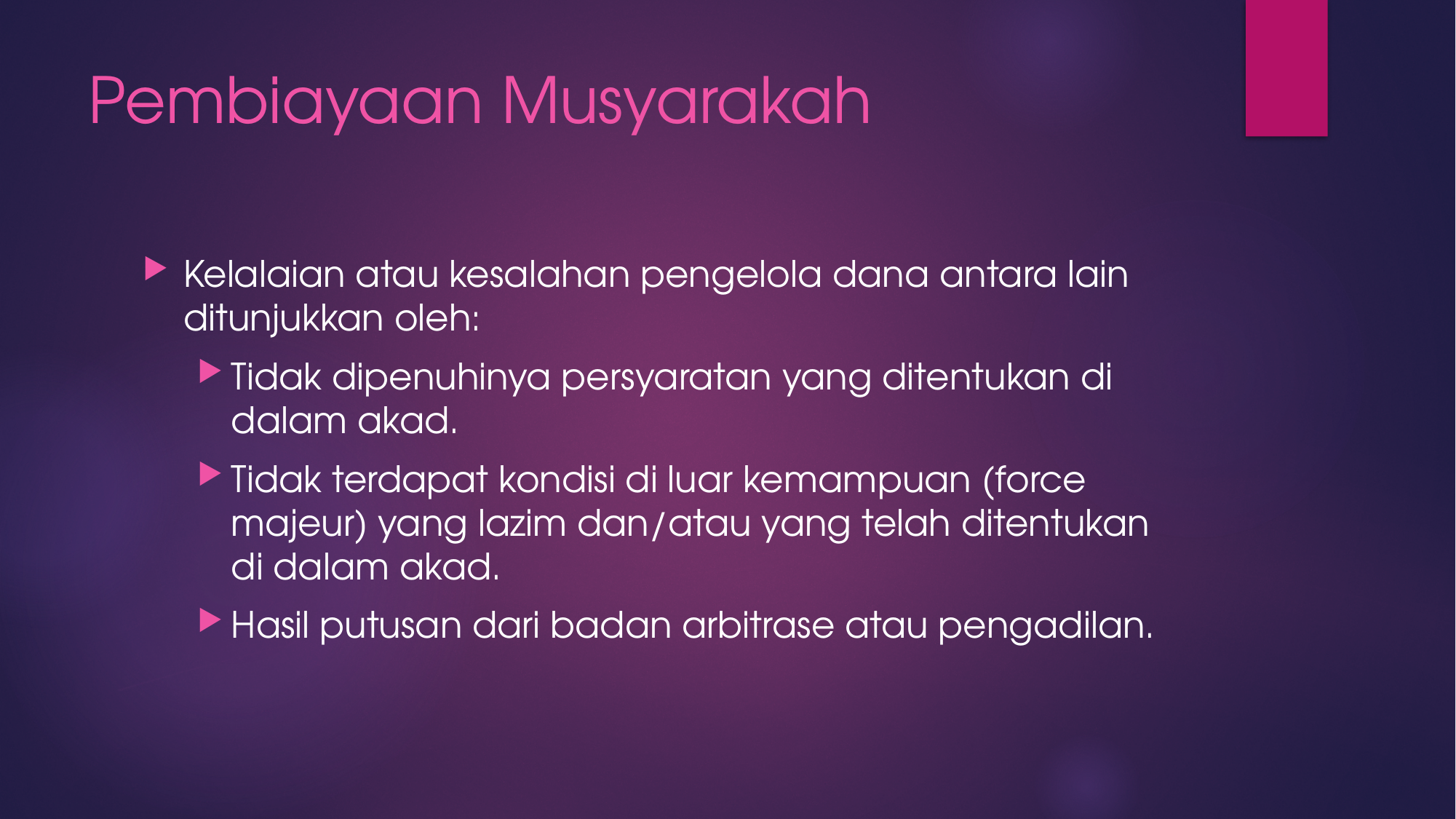

# Pembiayaan Musyarakah
Kelalaian atau kesalahan pengelola dana antara lain ditunjukkan oleh:
Tidak dipenuhinya persyaratan yang ditentukan di dalam akad.
Tidak terdapat kondisi di luar kemampuan (force majeur) yang lazim dan/atau yang telah ditentukan di dalam akad.
Hasil putusan dari badan arbitrase atau pengadilan.